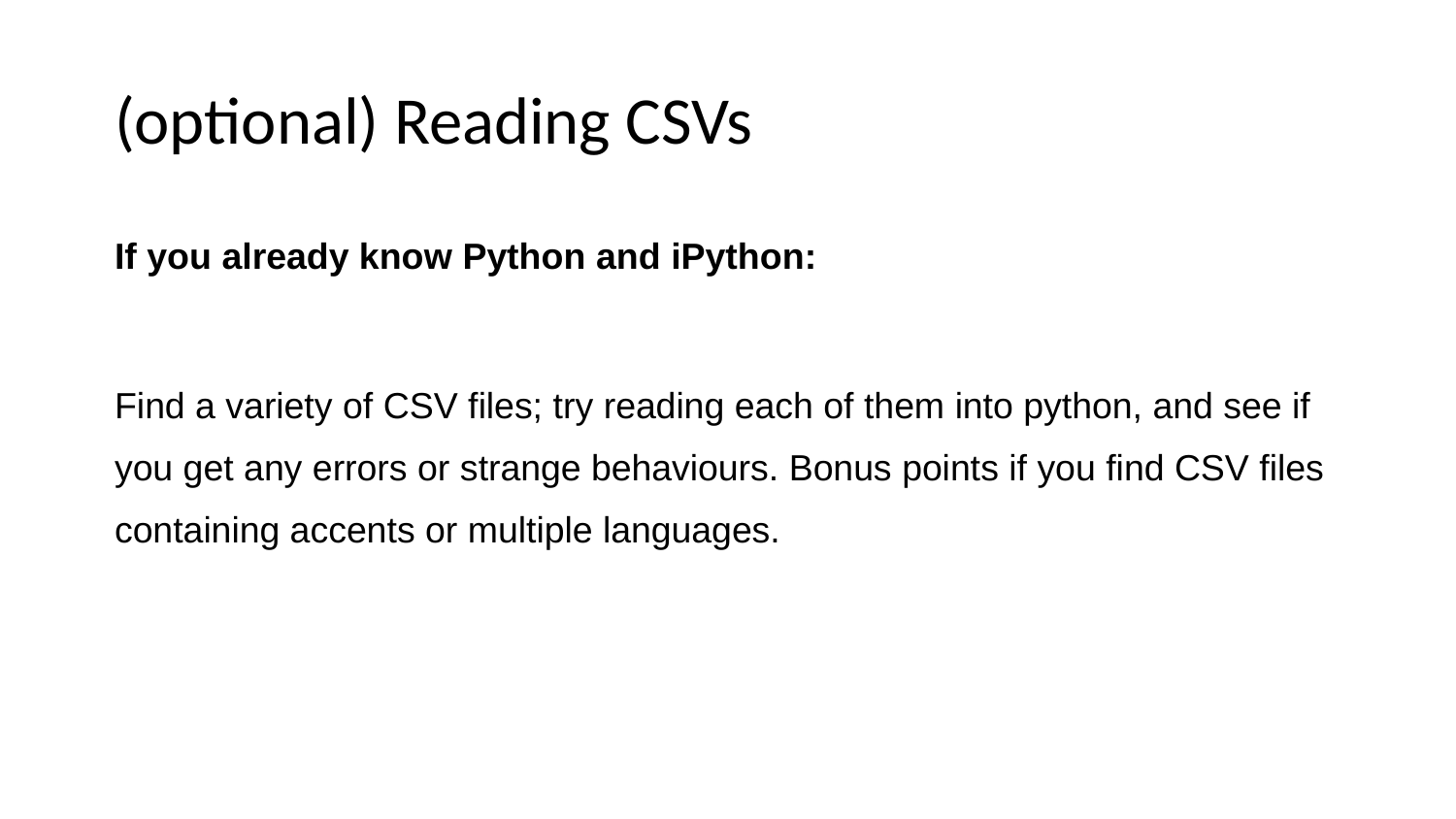

# (optional) Reading CSVs
If you already know Python and iPython:

Find a variety of CSV files; try reading each of them into python, and see if you get any errors or strange behaviours. Bonus points if you find CSV files containing accents or multiple languages.